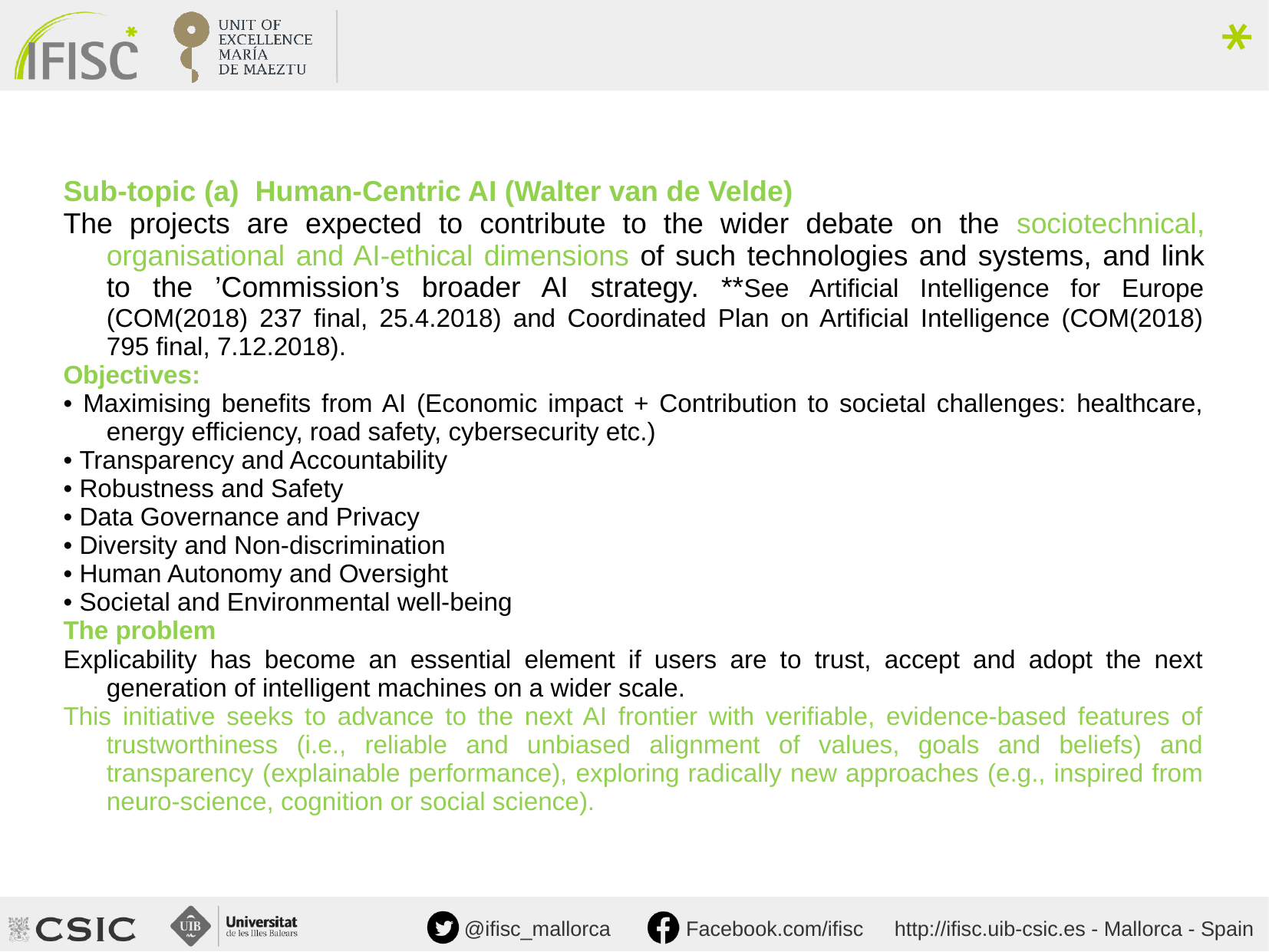

Sub-topic (a)  Human-Centric AI (Walter van de Velde)
The projects are expected to contribute to the wider debate on the sociotechnical, organisational and AI-ethical dimensions of such technologies and systems, and link to the ’Commission’s broader AI strategy. **See Artificial Intelligence for Europe (COM(2018) 237 final, 25.4.2018) and Coordinated Plan on Artificial Intelligence (COM(2018) 795 final, 7.12.2018).
Objectives:
• Maximising benefits from AI (Economic impact + Contribution to societal challenges: healthcare, energy efficiency, road safety, cybersecurity etc.)
• Transparency and Accountability
• Robustness and Safety
• Data Governance and Privacy
• Diversity and Non-discrimination
• Human Autonomy and Oversight
• Societal and Environmental well-being
The problem
Explicability has become an essential element if users are to trust, accept and adopt the next generation of intelligent machines on a wider scale.
This initiative seeks to advance to the next AI frontier with verifiable, evidence-based features of trustworthiness (i.e., reliable and unbiased alignment of values, goals and beliefs) and transparency (explainable performance), exploring radically new approaches (e.g., inspired from neuro-science, cognition or social science).